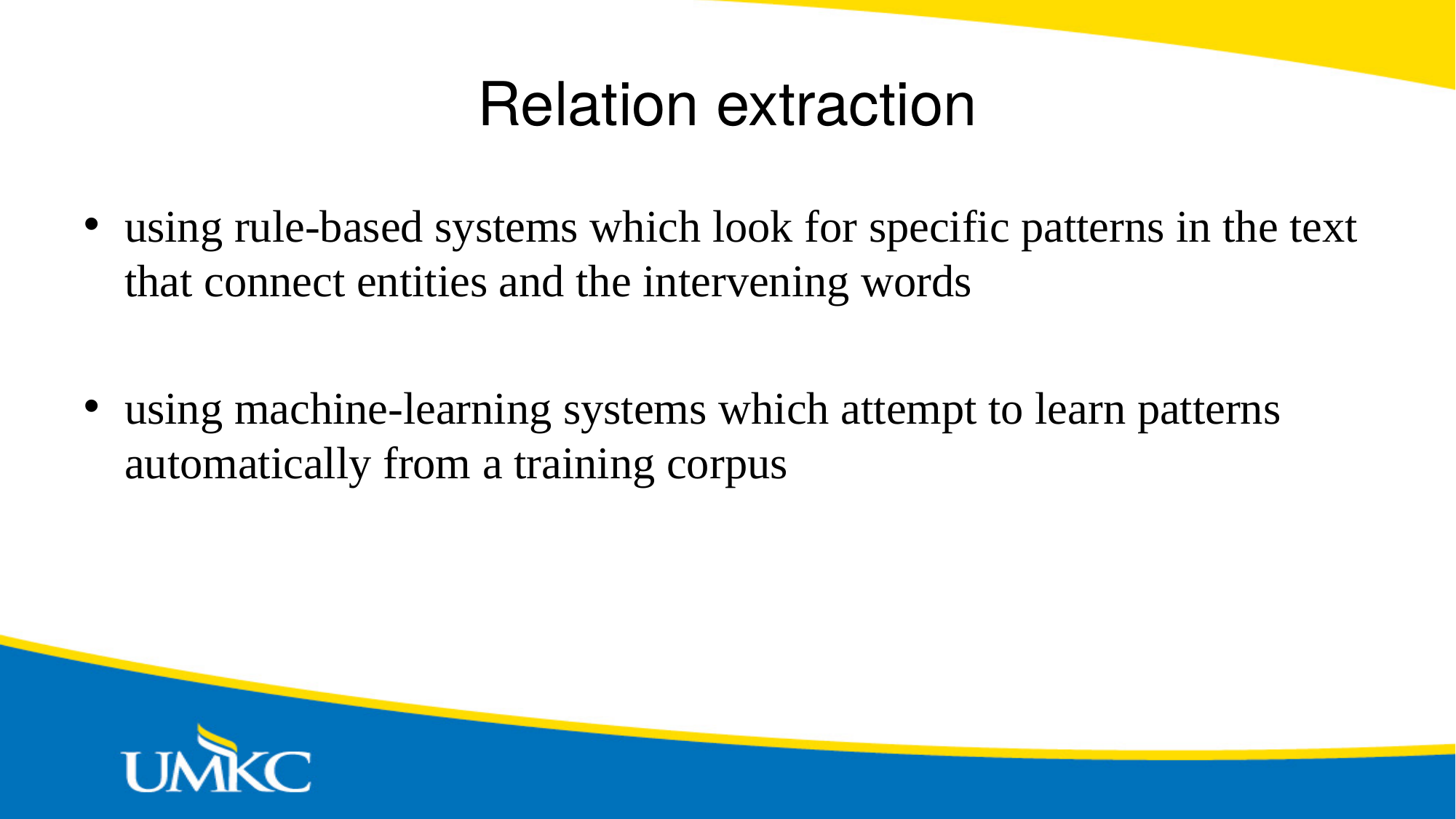

# Relation extraction
using rule-based systems which look for specific patterns in the text that connect entities and the intervening words

using machine-learning systems which attempt to learn patterns automatically from a training corpus